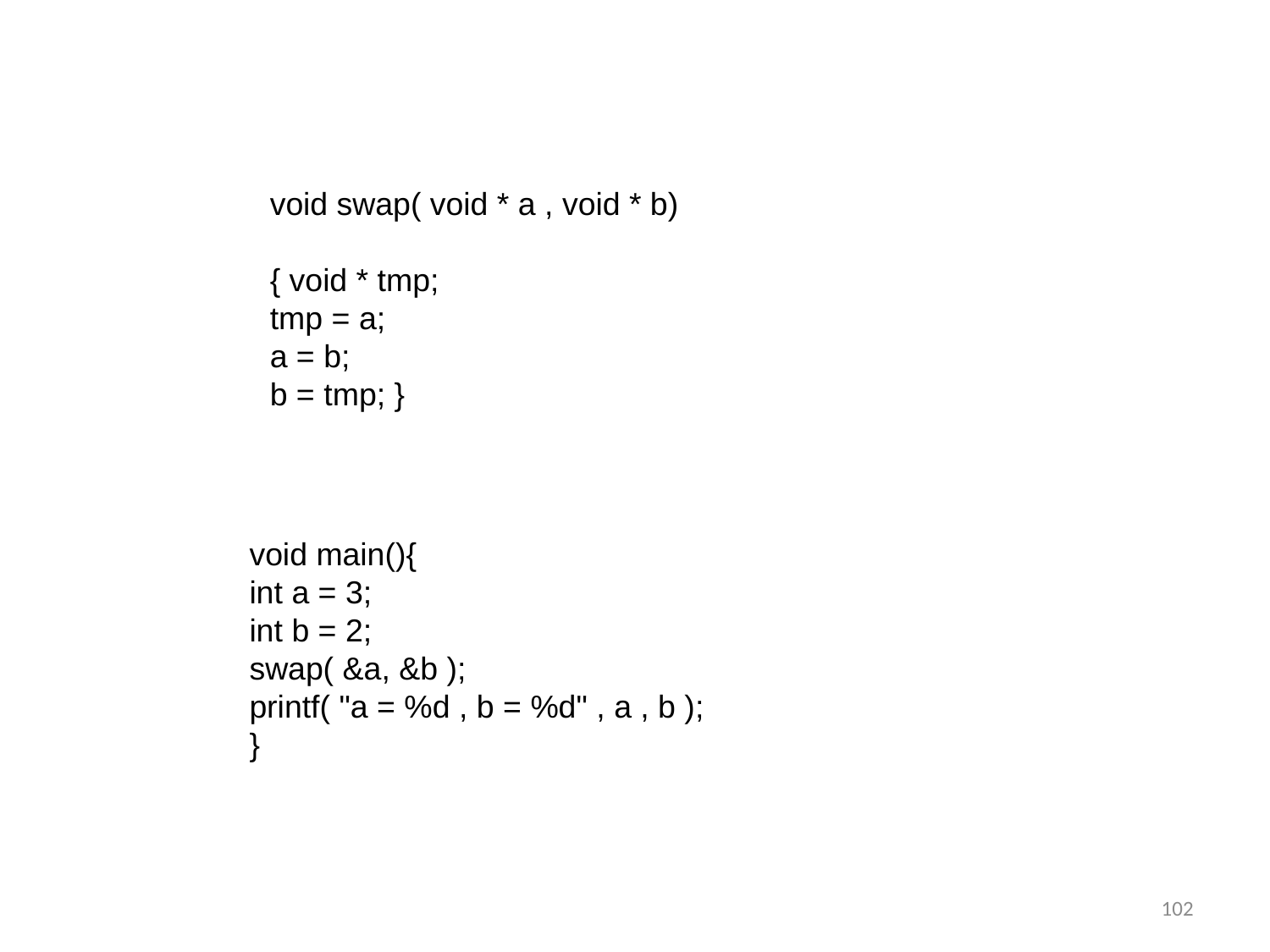

void swap( void * a , void * b)

{ void * tmp;
tmp = a;
a = b;
b = tmp; }

void main(){
int a = 3;
int b = 2;
swap( &a, &b );
printf( "a = %d , b = %d" , a , b );
}
102